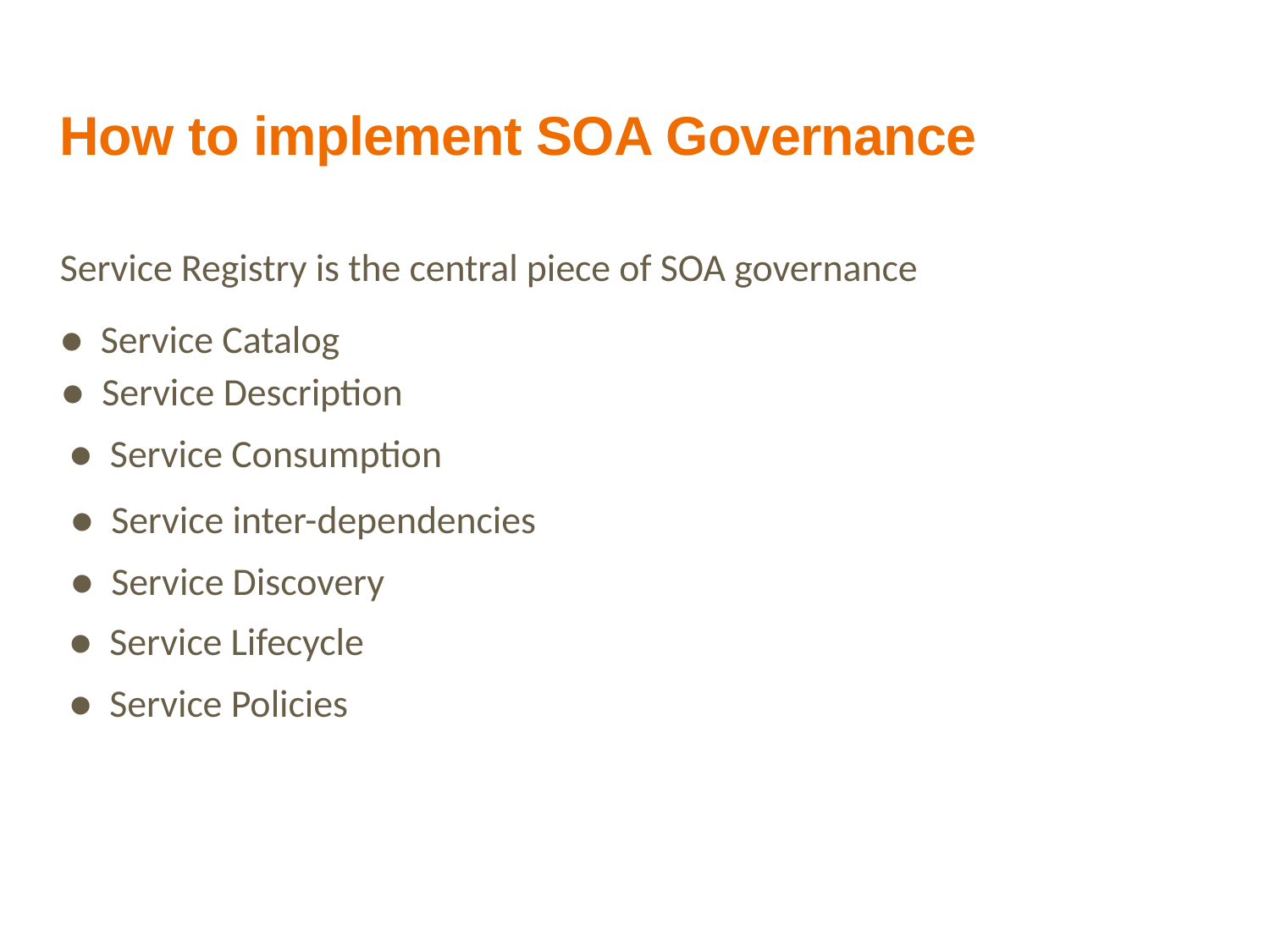

How to implement SOA Governance

Service Registry is the central piece of SOA governance
●  Service Catalog

●  Service Description

●  Service Consumption

●  Service inter-dependencies
●  Service Discovery

●  Service Lifecycle
●  Service Policies